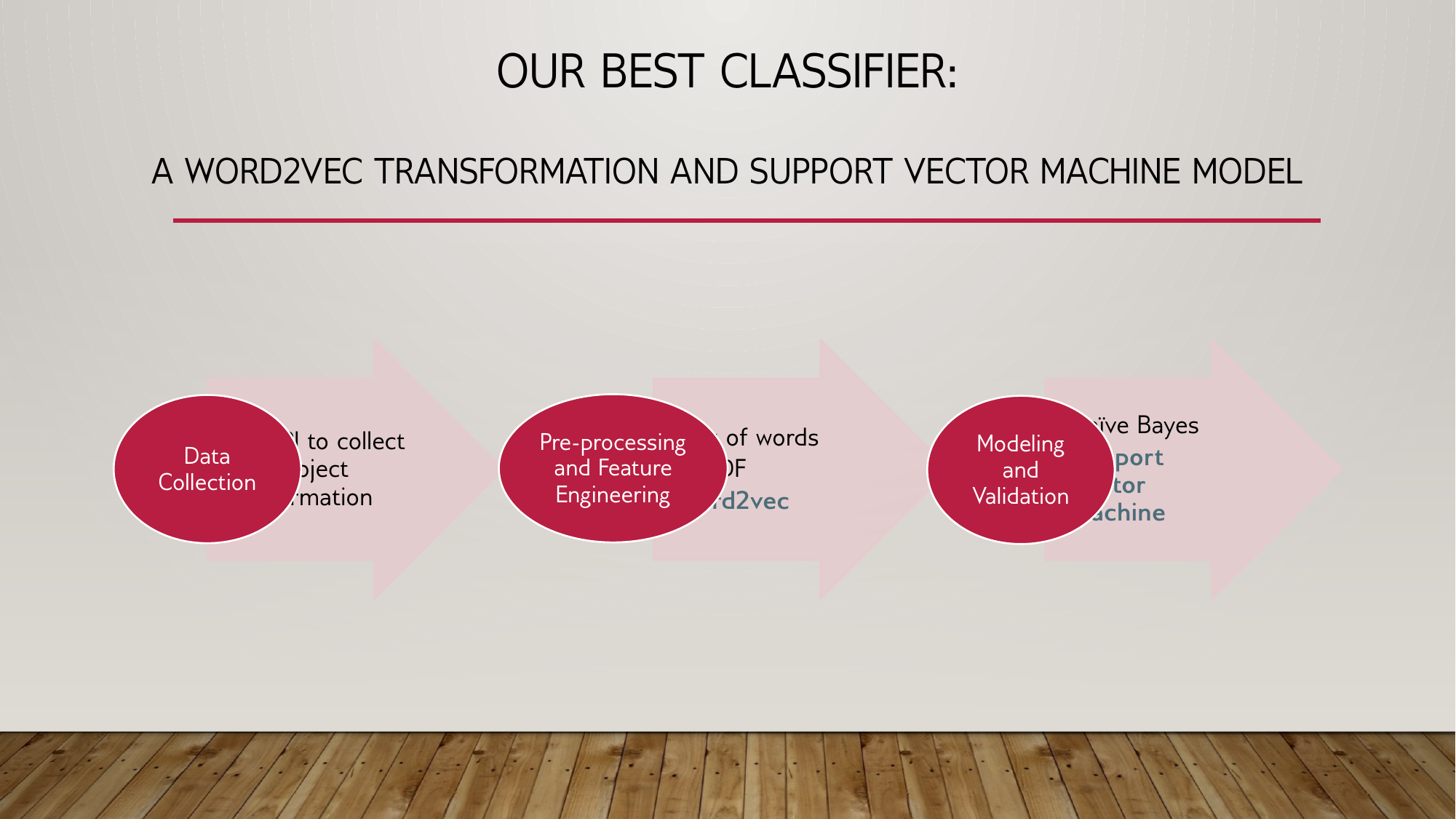

# Our best classifier: A word2vec transformation and support vector machine model
Use API to collect project information
Data Collection
Bag of words
TF-IDF
word2vec
Pre-processing and Feature Engineering
Naïve Bayes
Support Vector Machine
Modeling and Validation